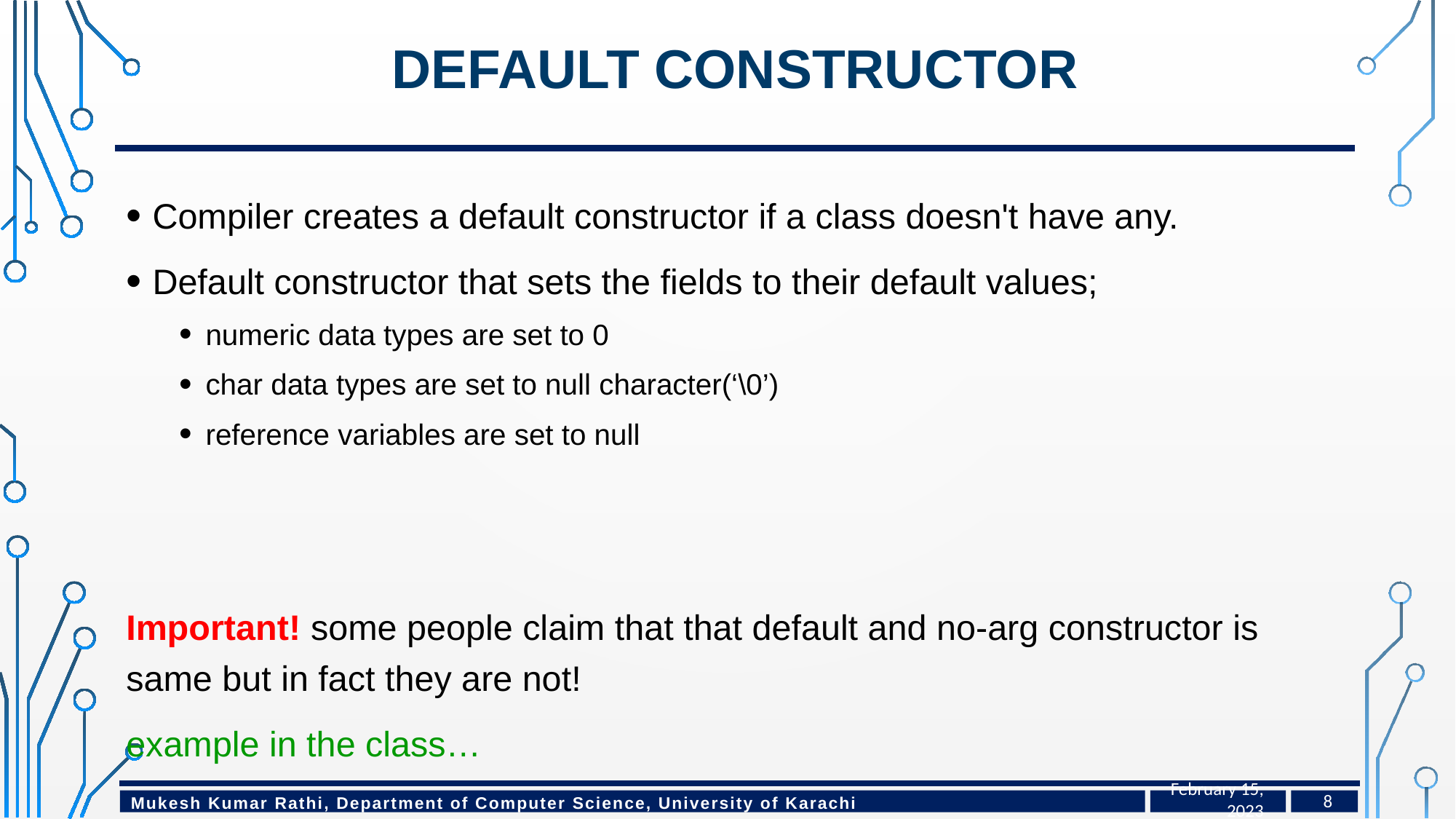

# Default constructor
Compiler creates a default constructor if a class doesn't have any.
Default constructor that sets the fields to their default values;
numeric data types are set to 0
char data types are set to null character(‘\0’)
reference variables are set to null

Important! some people claim that that default and no-arg constructor is same but in fact they are not!
example in the class…
February 15, 2023
8